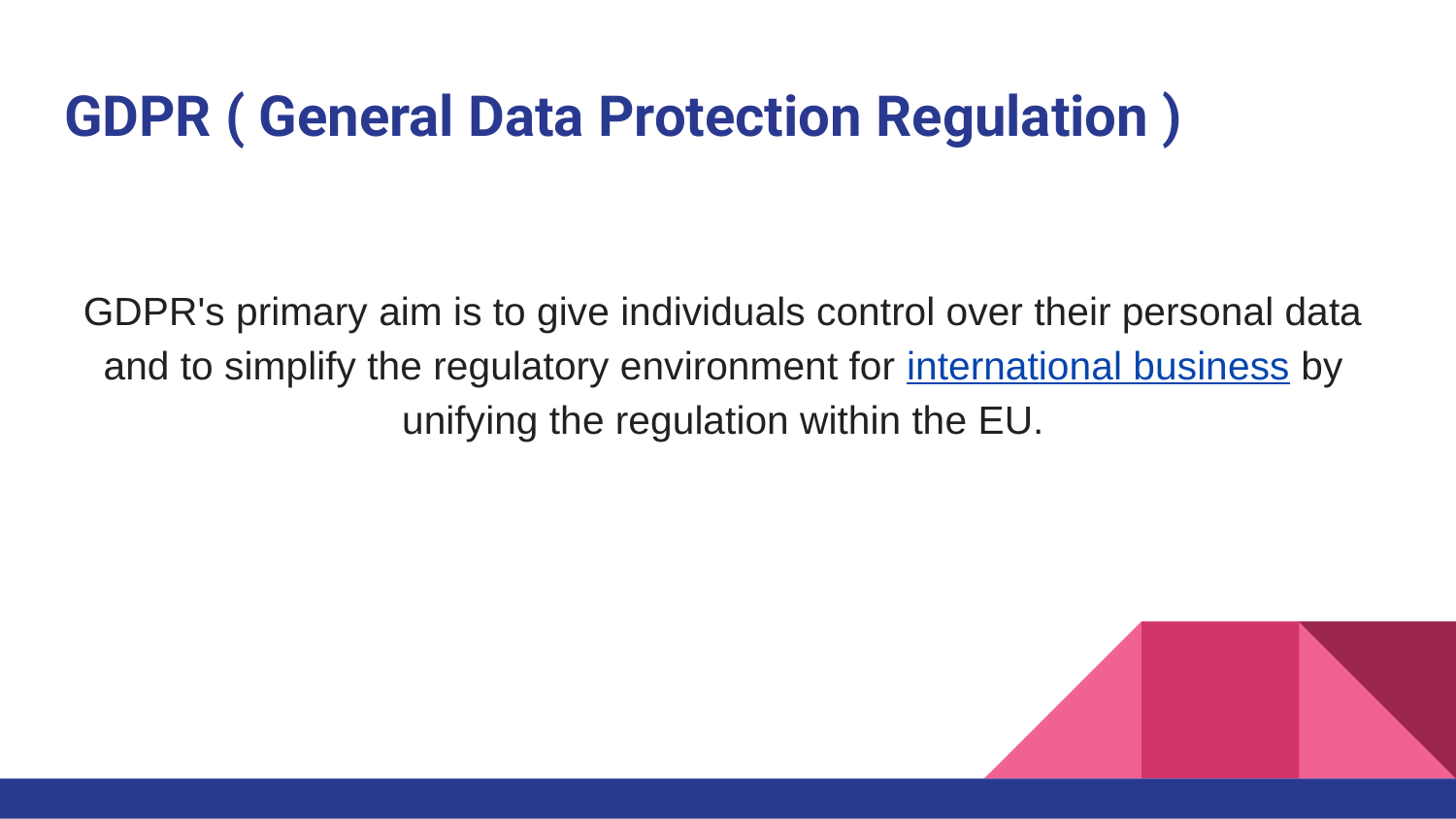

# GDPR ( General Data Protection Regulation )
GDPR's primary aim is to give individuals control over their personal data and to simplify the regulatory environment for international business by unifying the regulation within the EU.